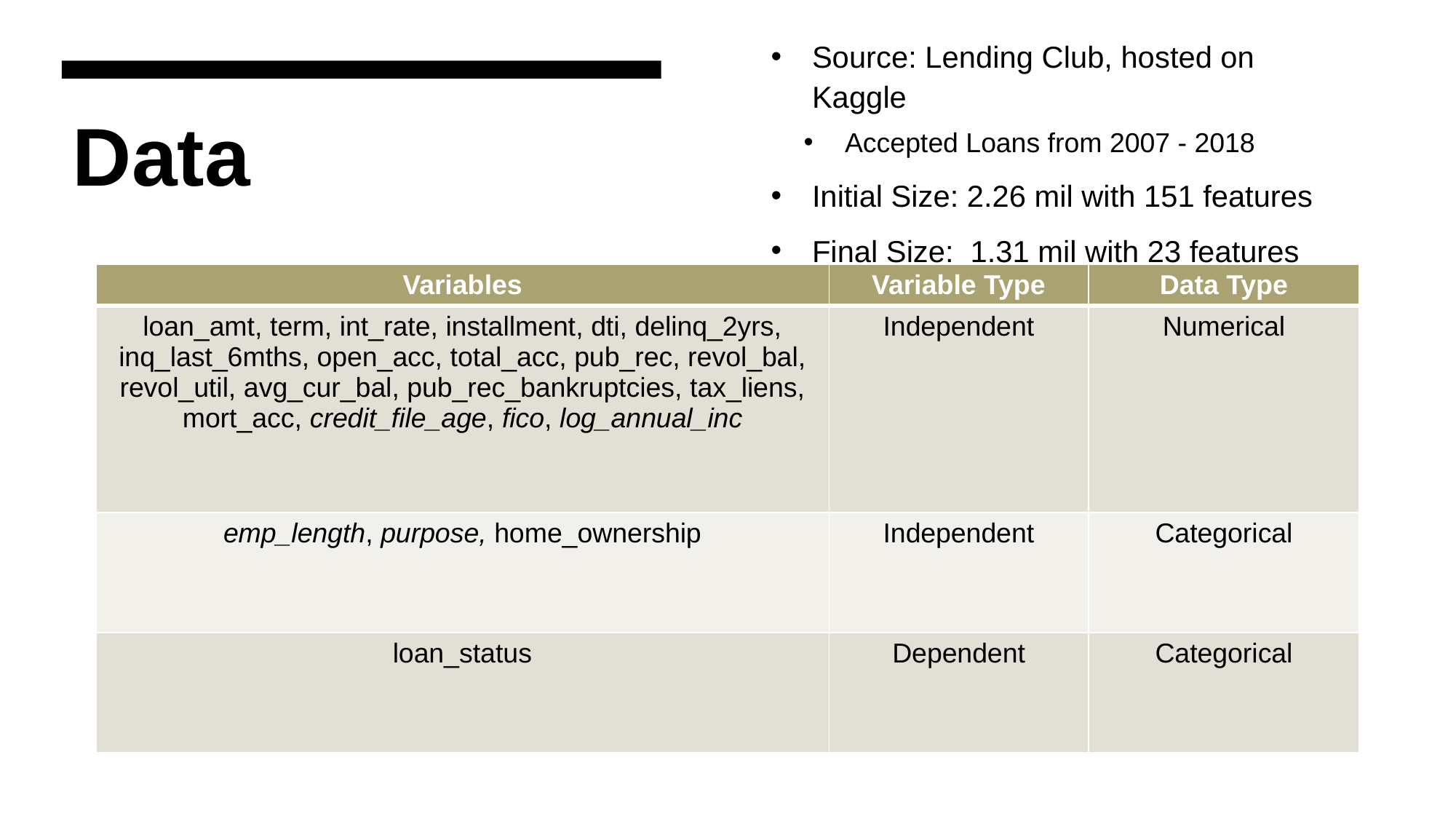

Source: Lending Club, hosted on Kaggle
Accepted Loans from 2007 - 2018
Initial Size: 2.26 mil with 151 features
Final Size:  1.31 mil with 23 features

# Data
| Variables | Variable Type | Data Type |
| --- | --- | --- |
| loan\_amt, term, int\_rate, installment, dti, delinq\_2yrs, inq\_last\_6mths, open\_acc, total\_acc, pub\_rec, revol\_bal, revol\_util, avg\_cur\_bal, pub\_rec\_bankruptcies, tax\_liens, mort\_acc, credit\_file\_age, fico, log\_annual\_inc | Independent | Numerical |
| emp\_length, purpose, home\_ownership | Independent | Categorical |
| loan\_status | Dependent | Categorical |